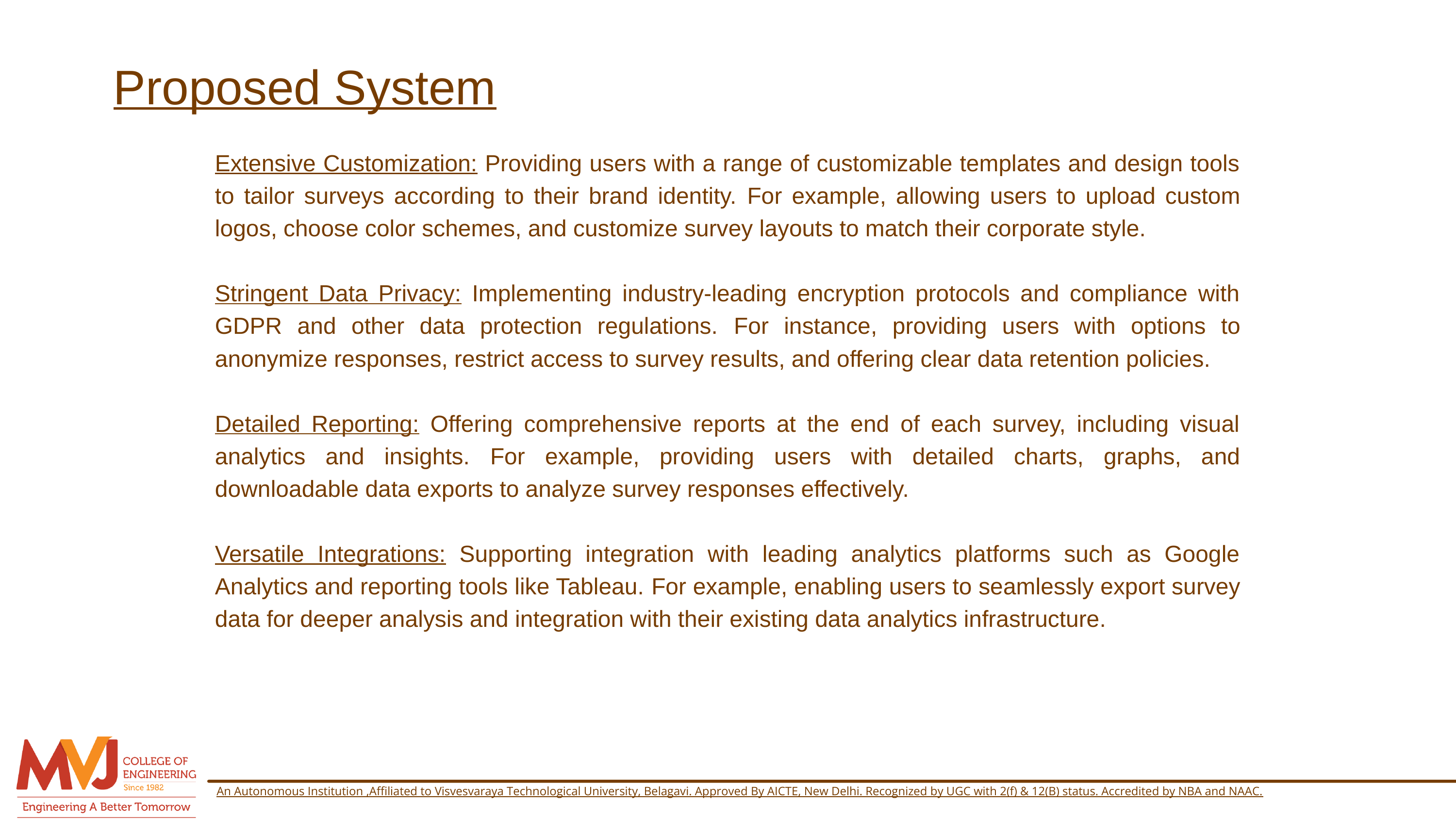

Proposed System
Extensive Customization: Providing users with a range of customizable templates and design tools to tailor surveys according to their brand identity. For example, allowing users to upload custom logos, choose color schemes, and customize survey layouts to match their corporate style.

Stringent Data Privacy: Implementing industry-leading encryption protocols and compliance with GDPR and other data protection regulations. For instance, providing users with options to anonymize responses, restrict access to survey results, and offering clear data retention policies.

Detailed Reporting: Offering comprehensive reports at the end of each survey, including visual analytics and insights. For example, providing users with detailed charts, graphs, and downloadable data exports to analyze survey responses effectively.

Versatile Integrations: Supporting integration with leading analytics platforms such as Google Analytics and reporting tools like Tableau. For example, enabling users to seamlessly export survey data for deeper analysis and integration with their existing data analytics infrastructure.

An Autonomous Institution ,Affiliated to Visvesvaraya Technological University, Belagavi. Approved By AICTE, New Delhi. Recognized by UGC with 2(f) & 12(B) status. Accredited by NBA and NAAC.